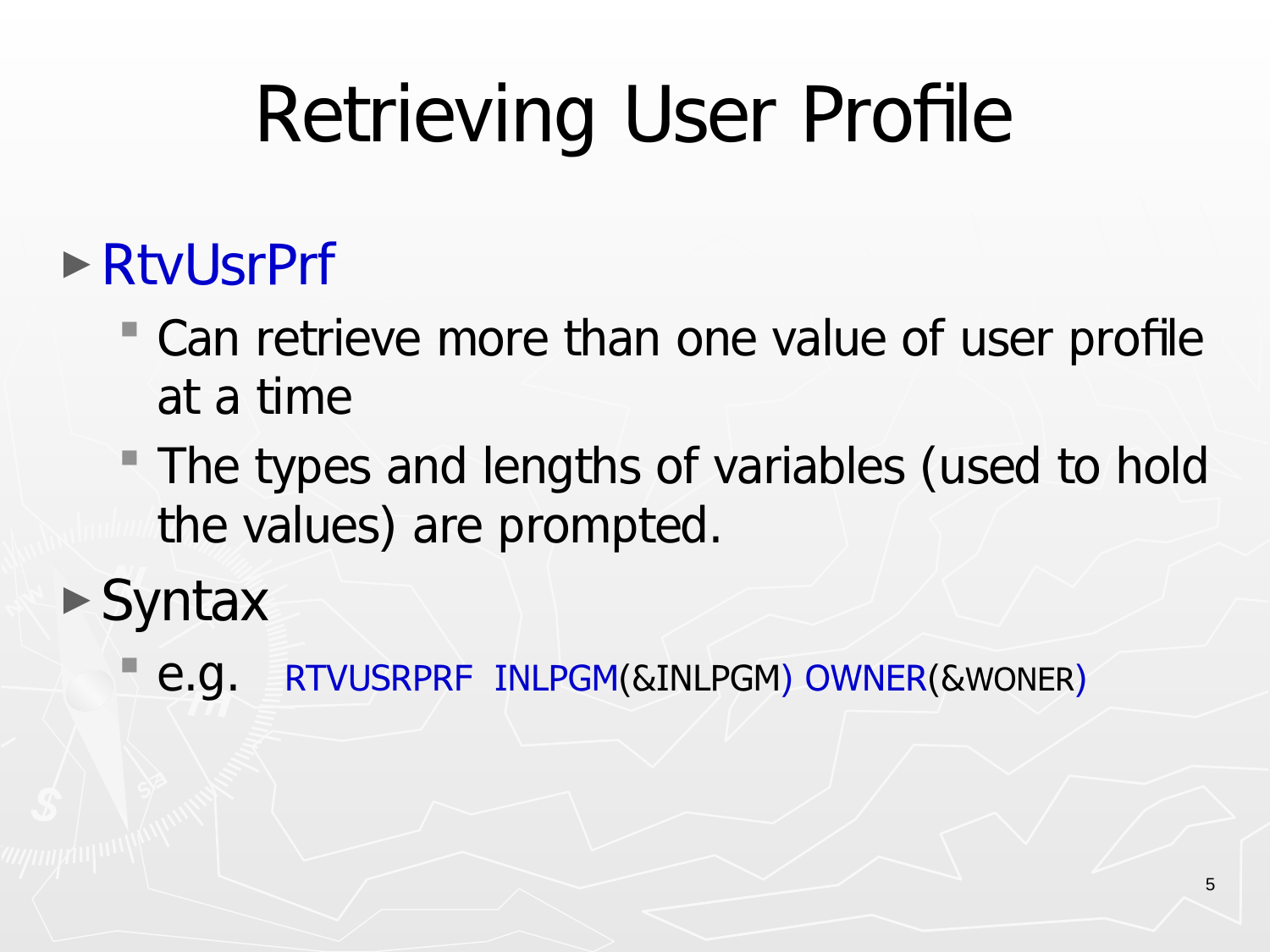

# Retrieving User Profile
RtvUsrPrf
Can retrieve more than one value of user profile at a time
The types and lengths of variables (used to hold the values) are prompted.
Syntax
e.g.	RTVUSRPRF  INLPGM(&INLPGM) OWNER(&WONER)

5